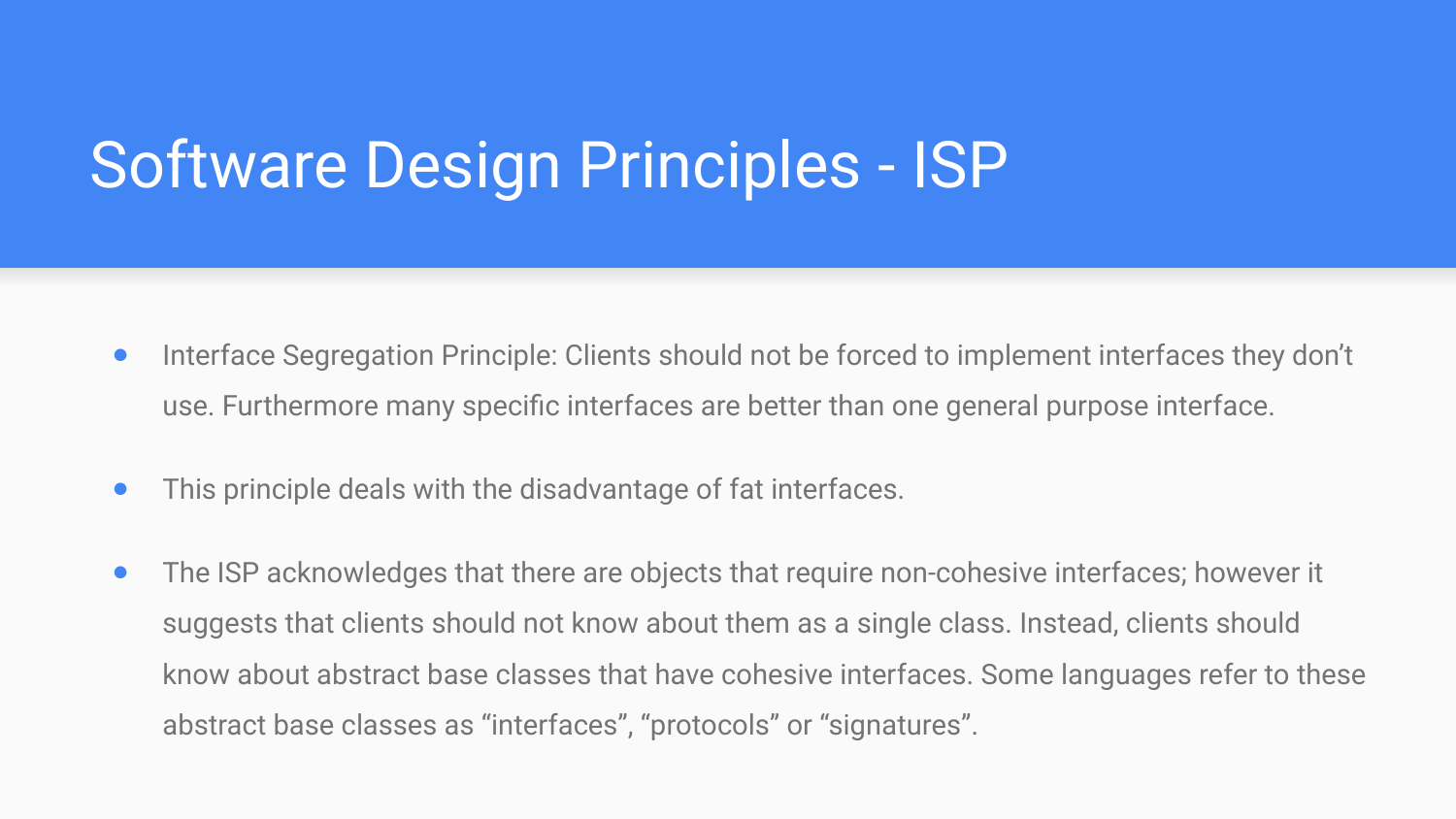

# Software Design Principles - ISP
Interface Segregation Principle: Clients should not be forced to implement interfaces they don’t use. Furthermore many specific interfaces are better than one general purpose interface.
This principle deals with the disadvantage of fat interfaces.
The ISP acknowledges that there are objects that require non-cohesive interfaces; however it suggests that clients should not know about them as a single class. Instead, clients should know about abstract base classes that have cohesive interfaces. Some languages refer to these abstract base classes as “interfaces”, “protocols” or “signatures”.